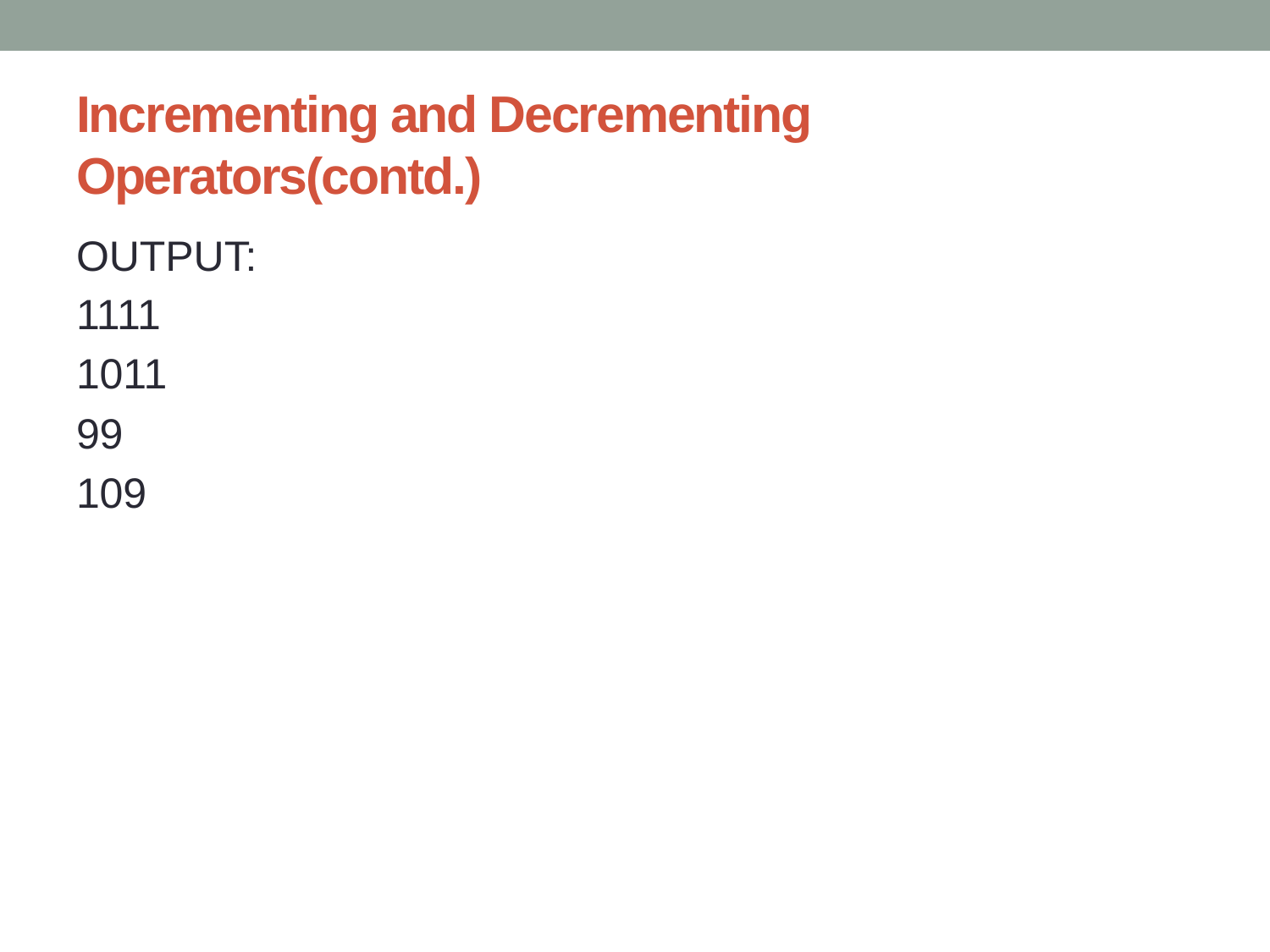

# Incrementing and Decrementing Operators(contd.)
OUTPUT:
1111
1011
99
109